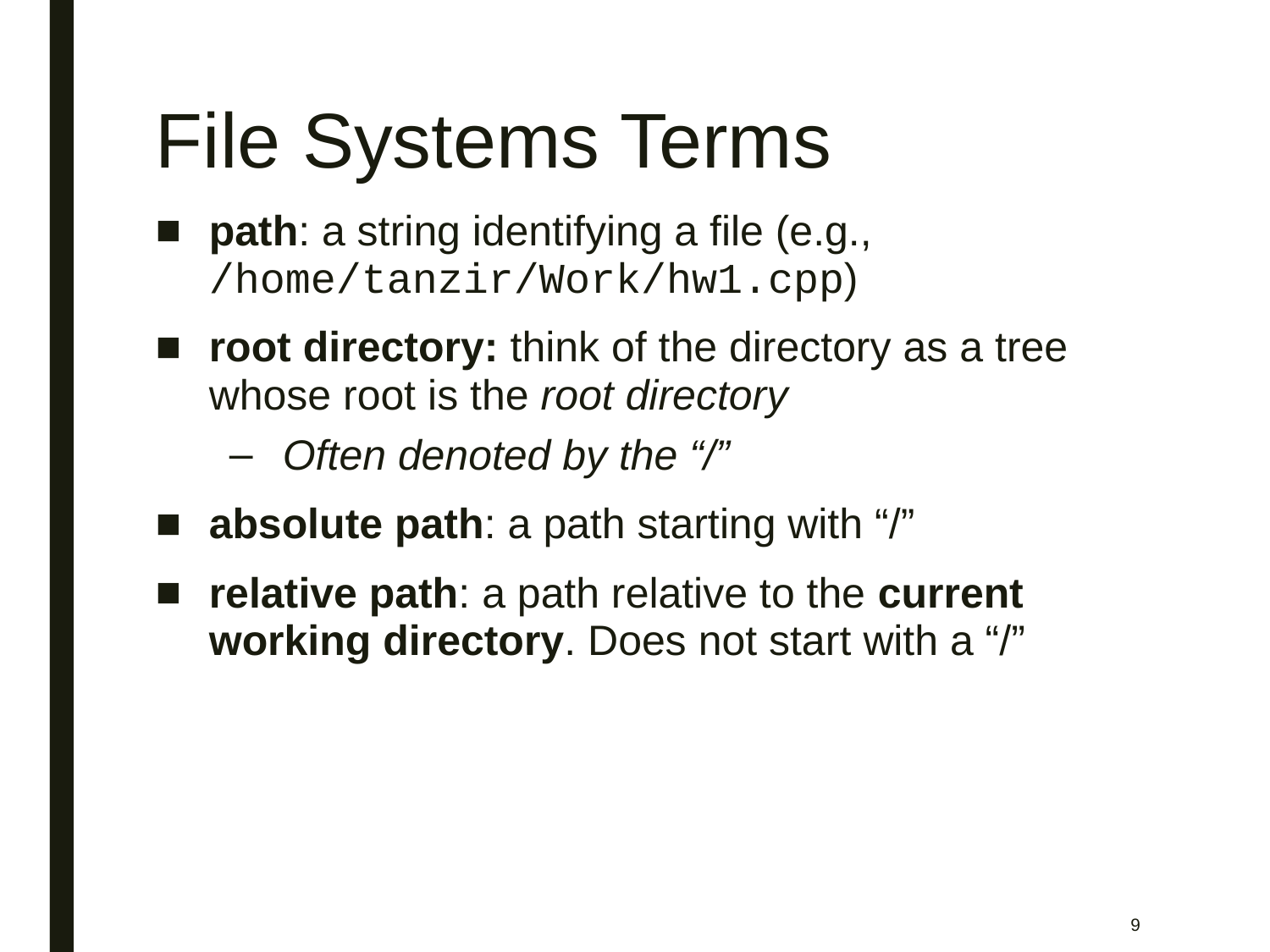

# File Systems Terms
path: a string identifying a file (e.g., /home/tanzir/Work/hw1.cpp)
root directory: think of the directory as a tree whose root is the root directory
Often denoted by the “/”
absolute path: a path starting with “/”
relative path: a path relative to the current working directory. Does not start with a “/”

9